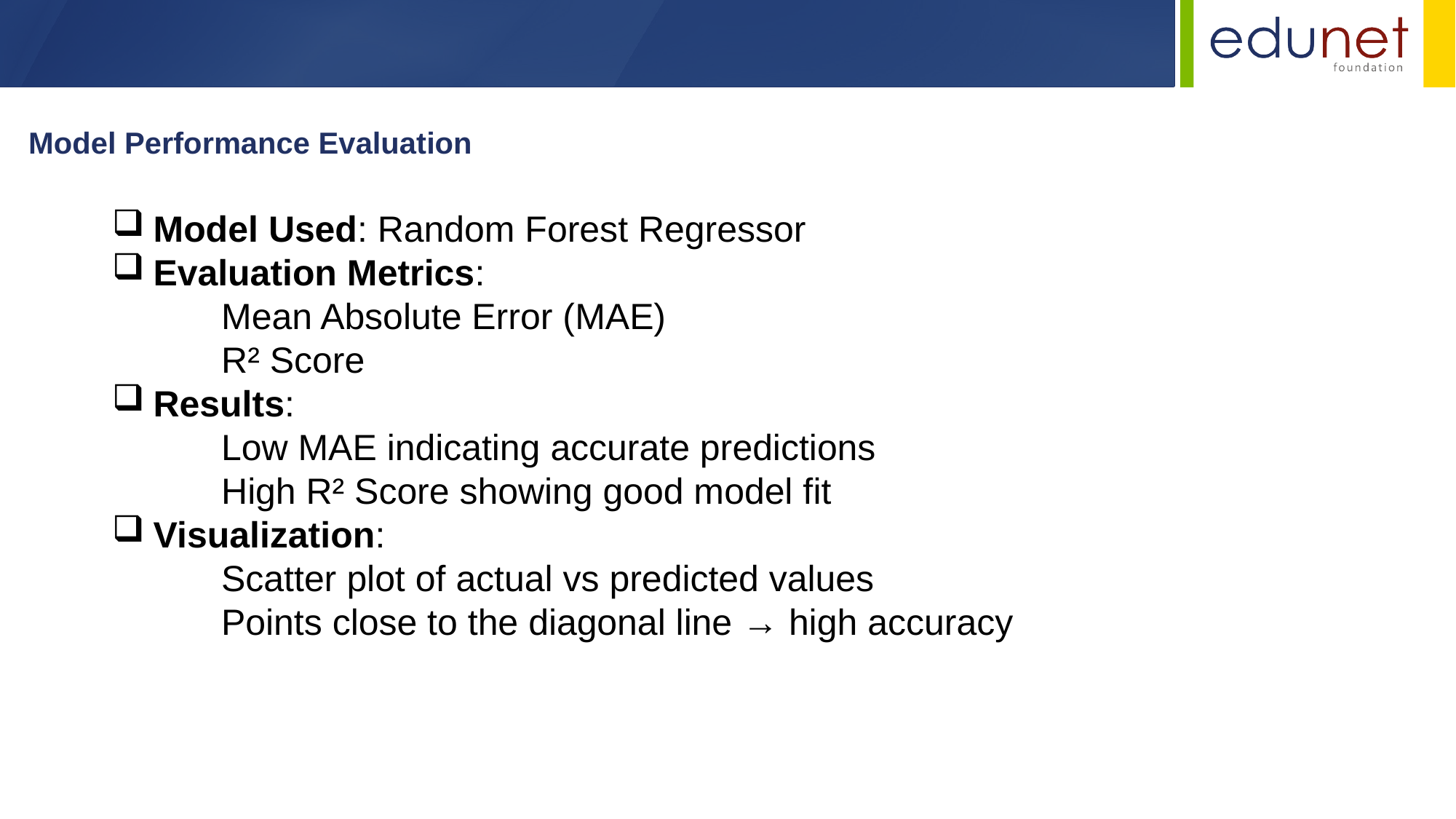

Model Performance Evaluation
Model Used: Random Forest Regressor
Evaluation Metrics:
	Mean Absolute Error (MAE)
	R² Score
Results:
	Low MAE indicating accurate predictions
	High R² Score showing good model fit
Visualization:
	Scatter plot of actual vs predicted values
	Points close to the diagonal line → high accuracy